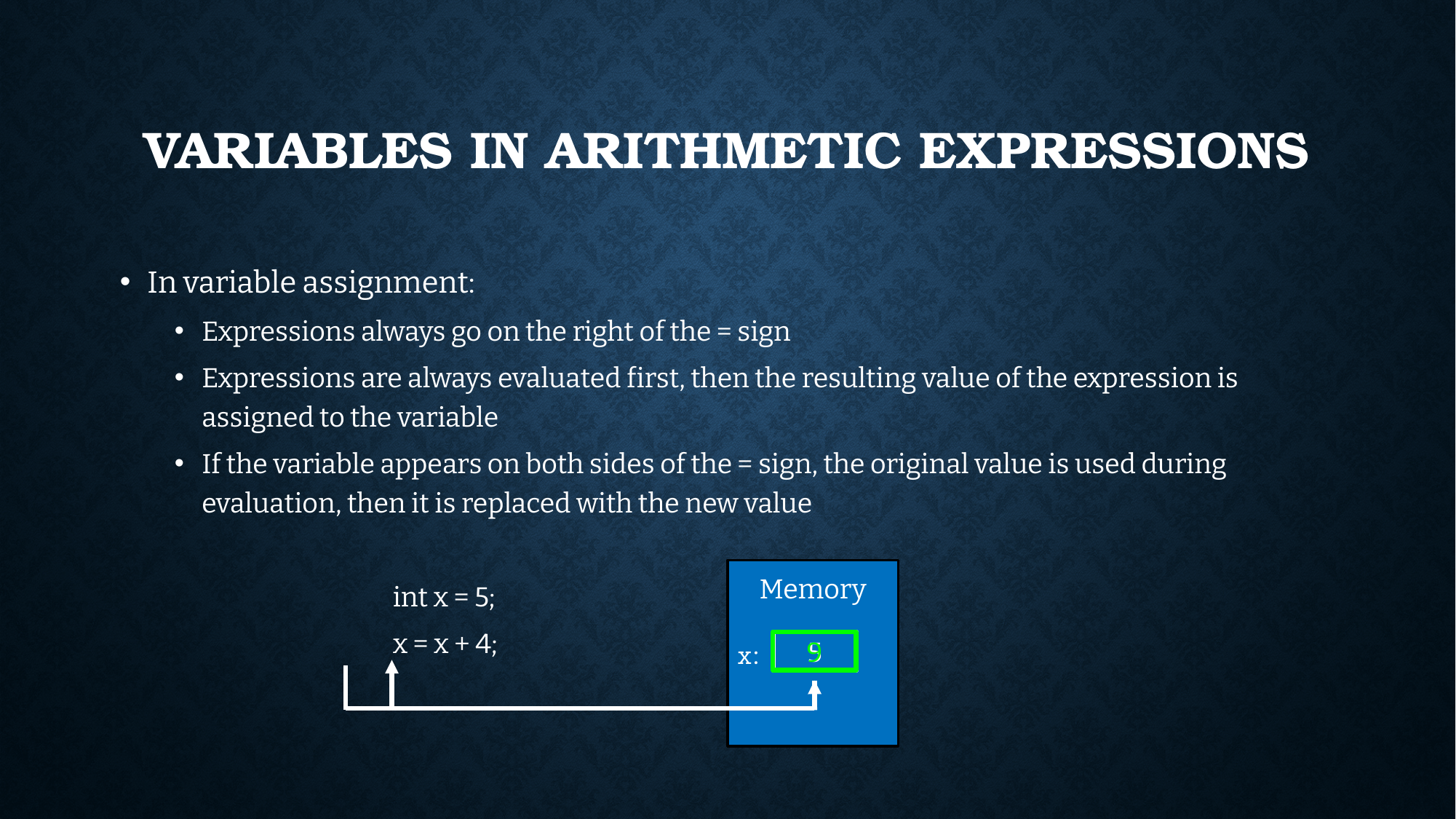

# Variables in Arithmetic Expressions
In variable assignment:
Expressions always go on the right of the = sign
Expressions are always evaluated first, then the resulting value of the expression is assigned to the variable
If the variable appears on both sides of the = sign, the original value is used during evaluation, then it is replaced with the new value

		int x = 5;
		x = x + 4;
Memory

x:

9
5